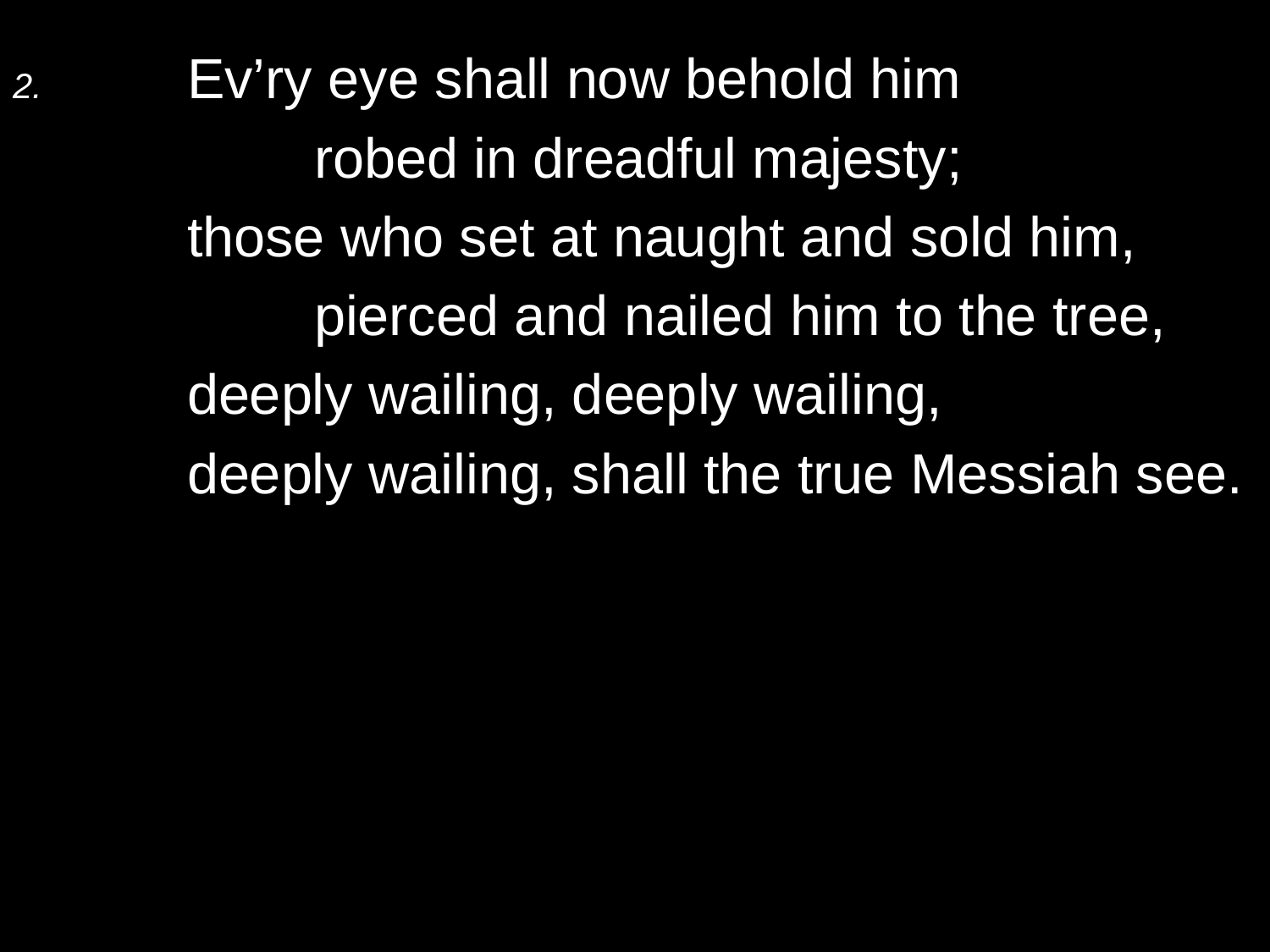

2.	Ev’ry eye shall now behold him
		robed in dreadful majesty;
	those who set at naught and sold him,
		pierced and nailed him to the tree,
	deeply wailing, deeply wailing,
	deeply wailing, shall the true Messiah see.